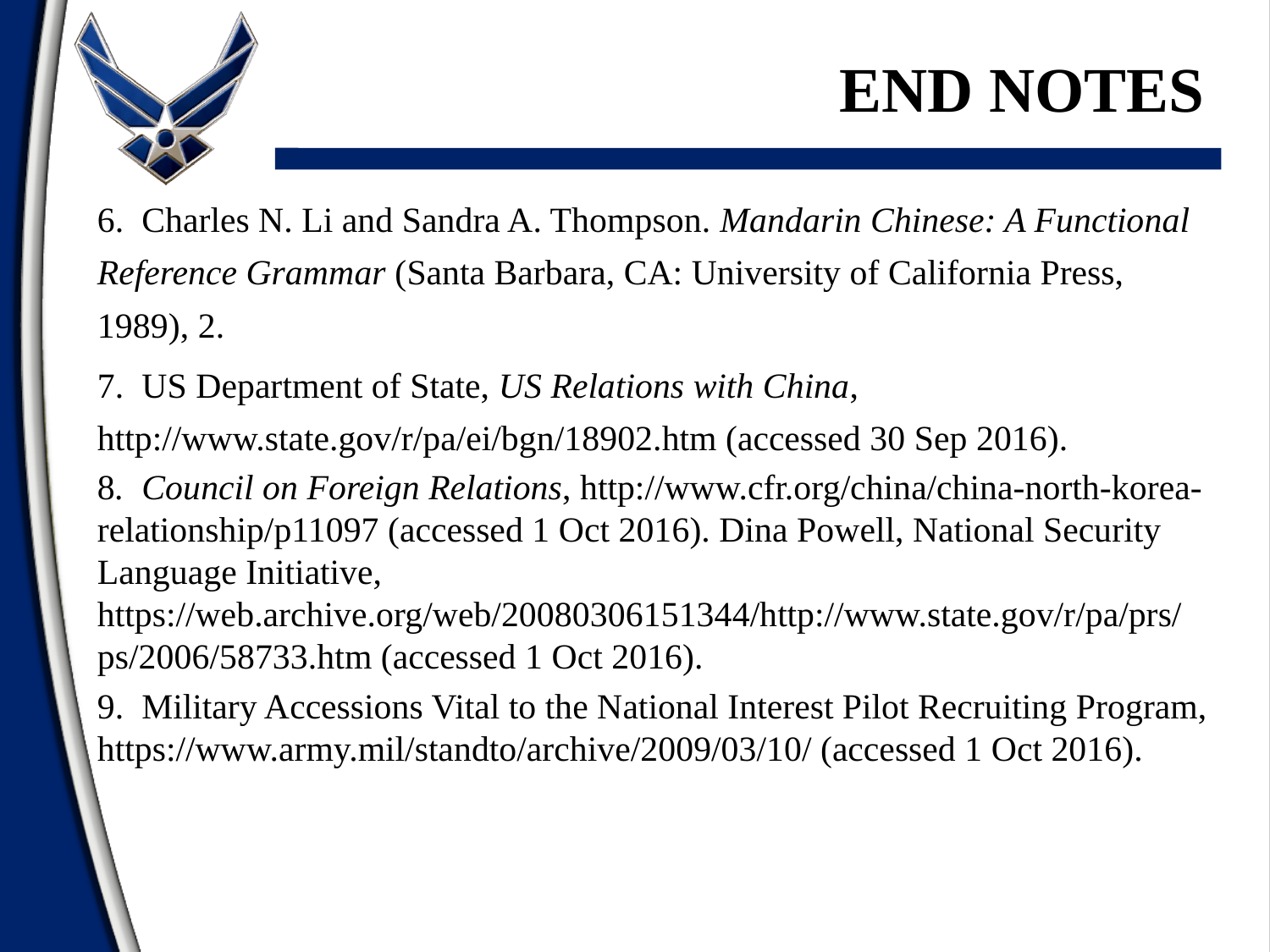

End notes
6.  Charles N. Li and Sandra A. Thompson. Mandarin Chinese: A Functional Reference Grammar (Santa Barbara, CA: University of California Press, 1989), 2.
7.  US Department of State, US Relations with China, http://www.state.gov/r/pa/ei/bgn/18902.htm (accessed 30 Sep 2016).
8.  Council on Foreign Relations, http://www.cfr.org/china/china-north-korea-relationship/p11097 (accessed 1 Oct 2016). Dina Powell, National Security Language Initiative, https://web.archive.org/web/20080306151344/http://www.state.gov/r/pa/prs/ps/2006/58733.htm (accessed 1 Oct 2016).
9.  Military Accessions Vital to the National Interest Pilot Recruiting Program, https://www.army.mil/standto/archive/2009/03/10/ (accessed 1 Oct 2016).